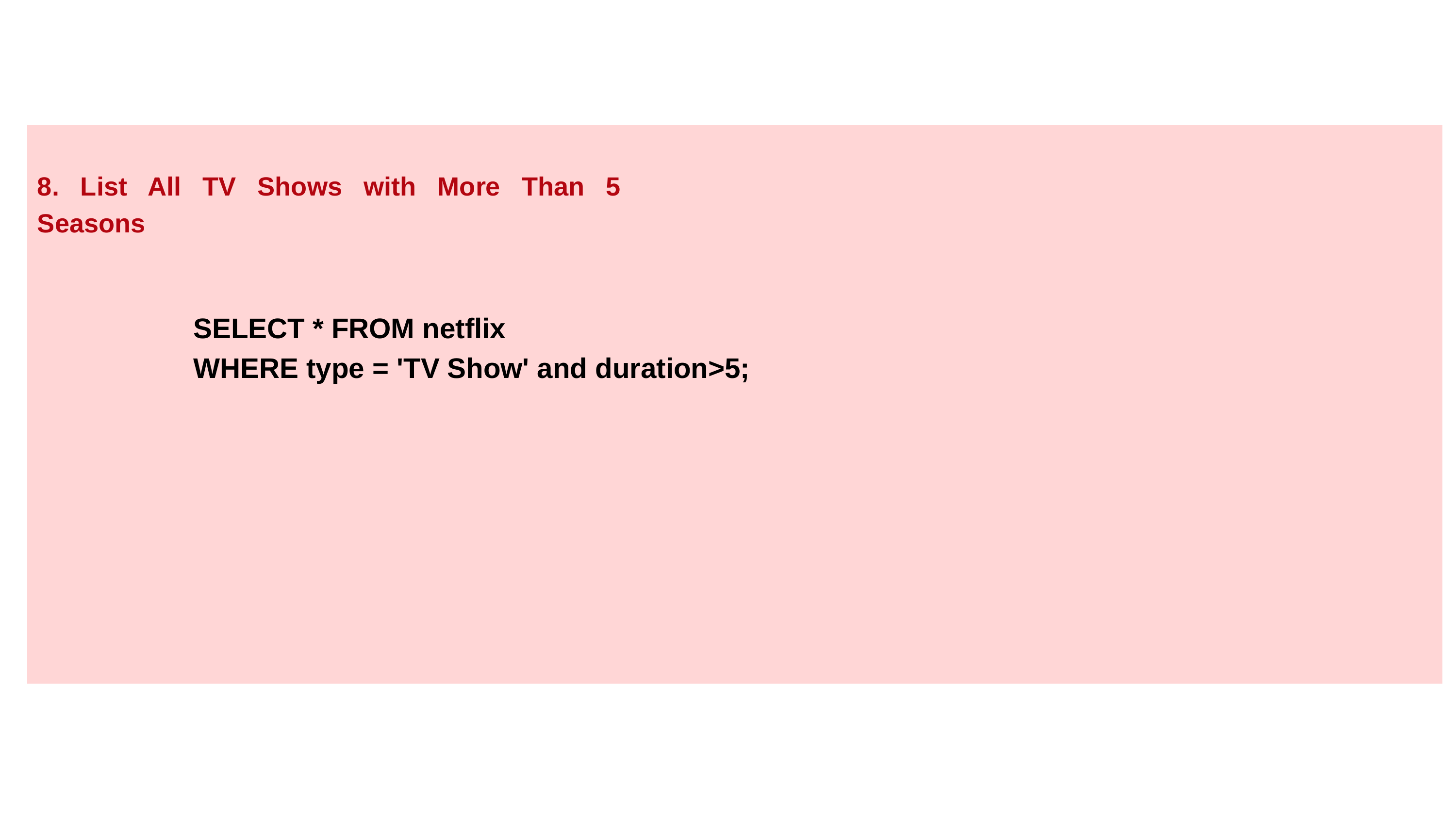

8. List All TV Shows with More Than 5 Seasons
SELECT * FROM netflix
WHERE type = 'TV Show' and duration>5;
By Manasa Bitla